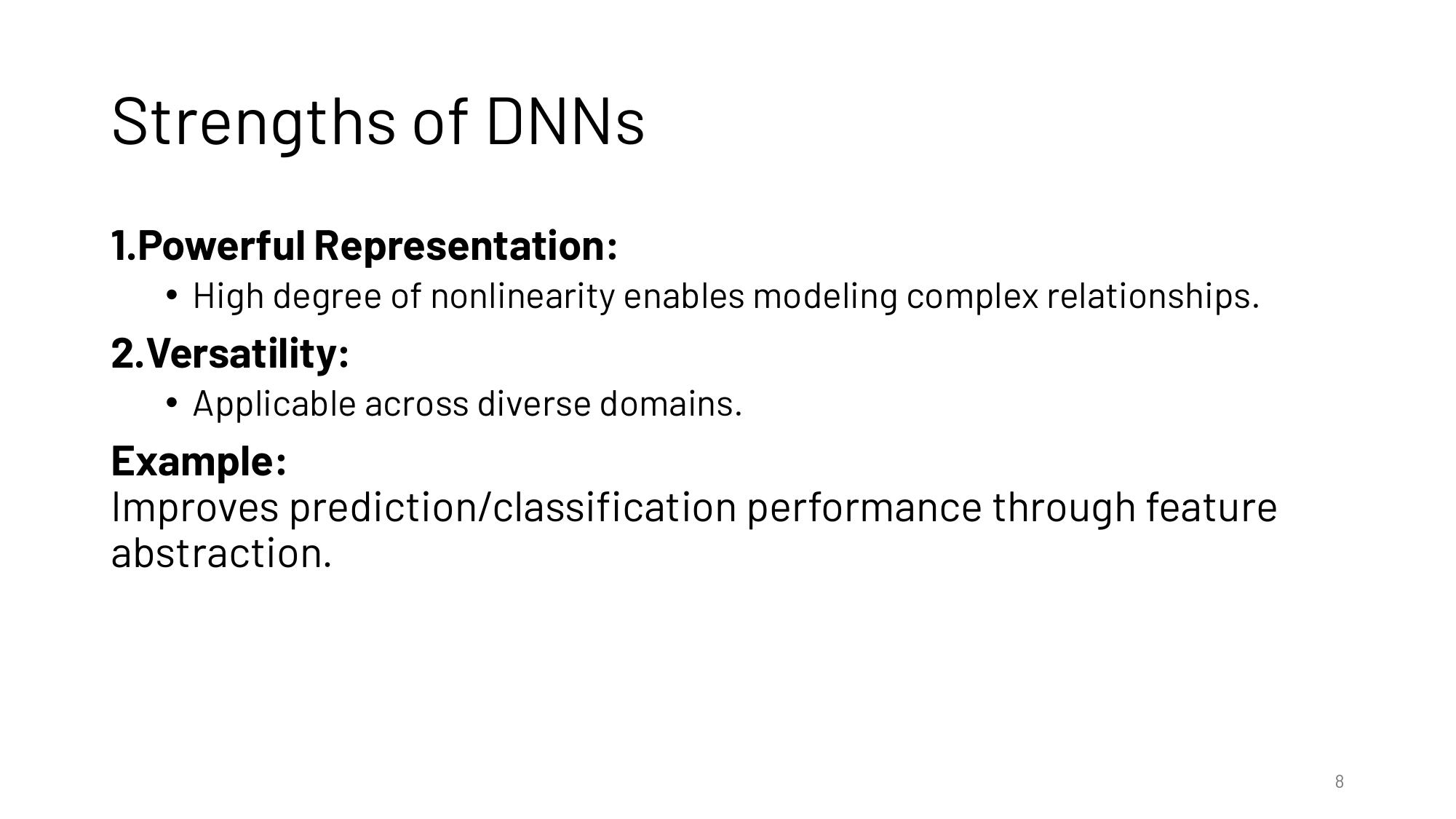

# Strengths of DNNs
Powerful Representation:
High degree of nonlinearity enables modeling complex relationships.
Versatility:
Applicable across diverse domains.
Example:
Improves prediction/classification performance through feature abstraction.

8